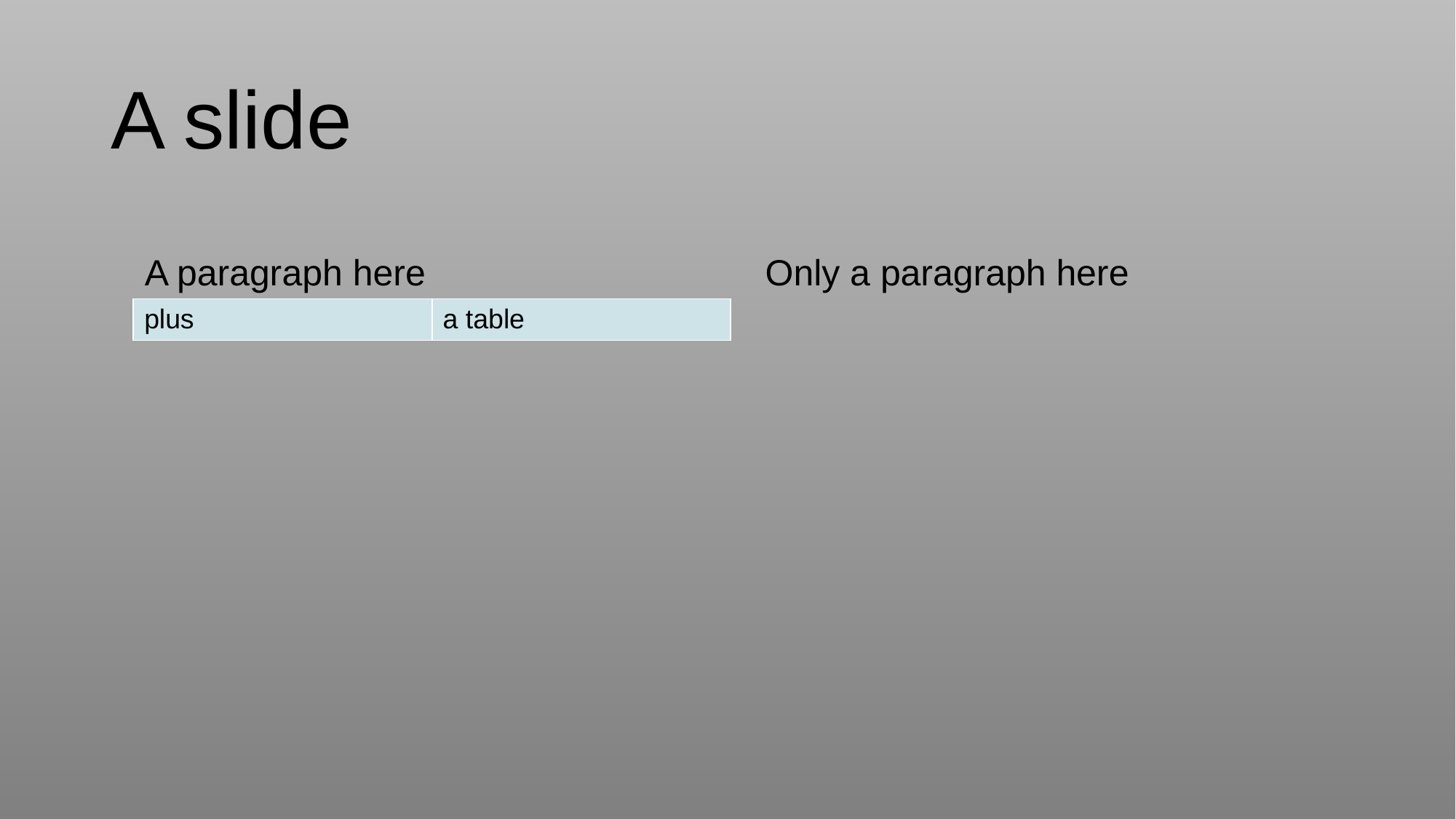

# A slide
A paragraph here
Only a paragraph here
| plus | a table |
| --- | --- |